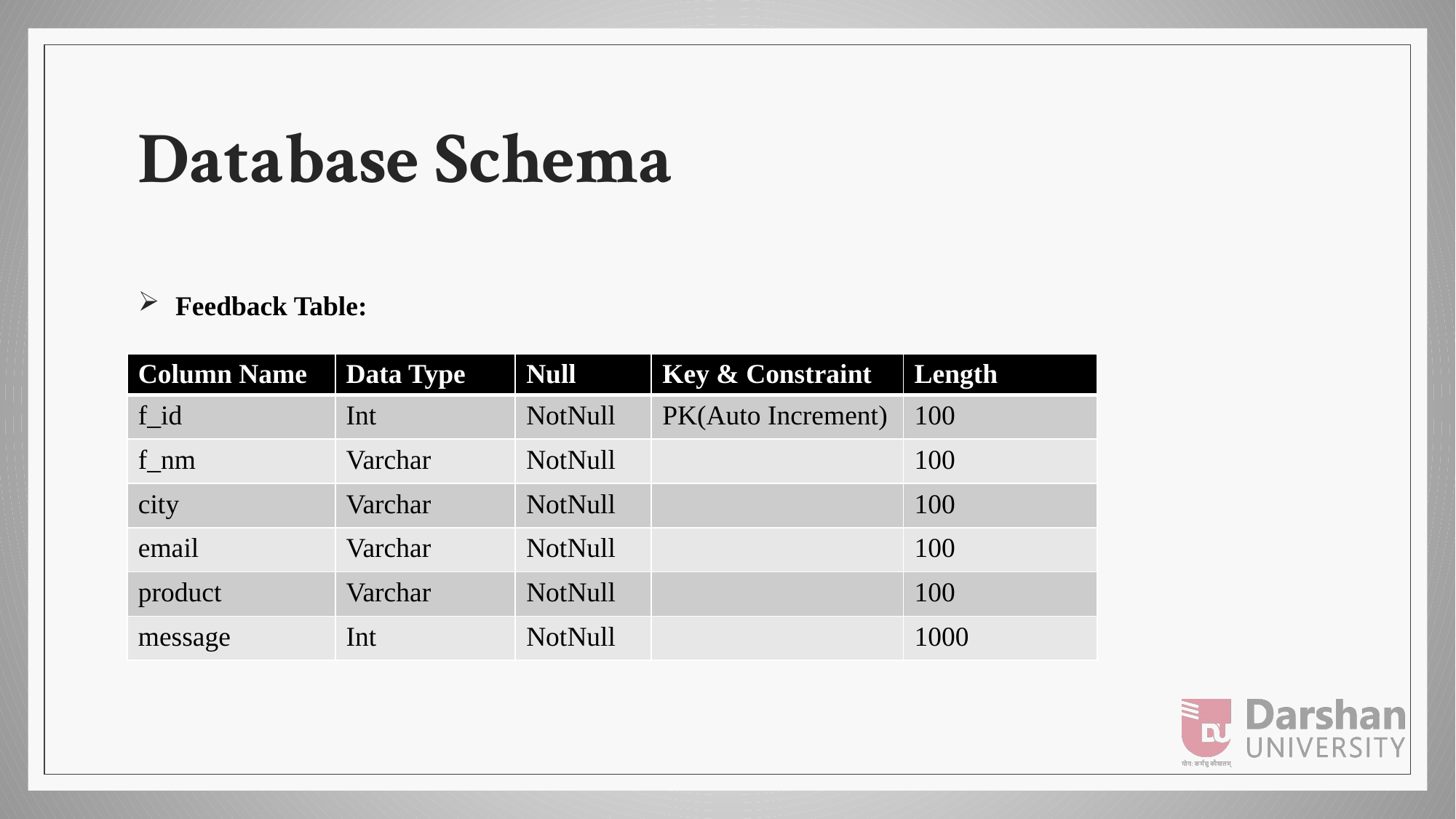

# Database Schema

  Feedback Table:

| Column Name | Data Type | Null | Key & Constraint | Length |
| --- | --- | --- | --- | --- |
| f\_id | Int | NotNull | PK(Auto Increment) | 100 |
| f\_nm | Varchar | NotNull |  | 100 |
| city | Varchar | NotNull |  | 100 |
| email | Varchar | NotNull |  | 100 |
| product | Varchar | NotNull |  | 100 |
| message | Int | NotNull |  | 1000 |